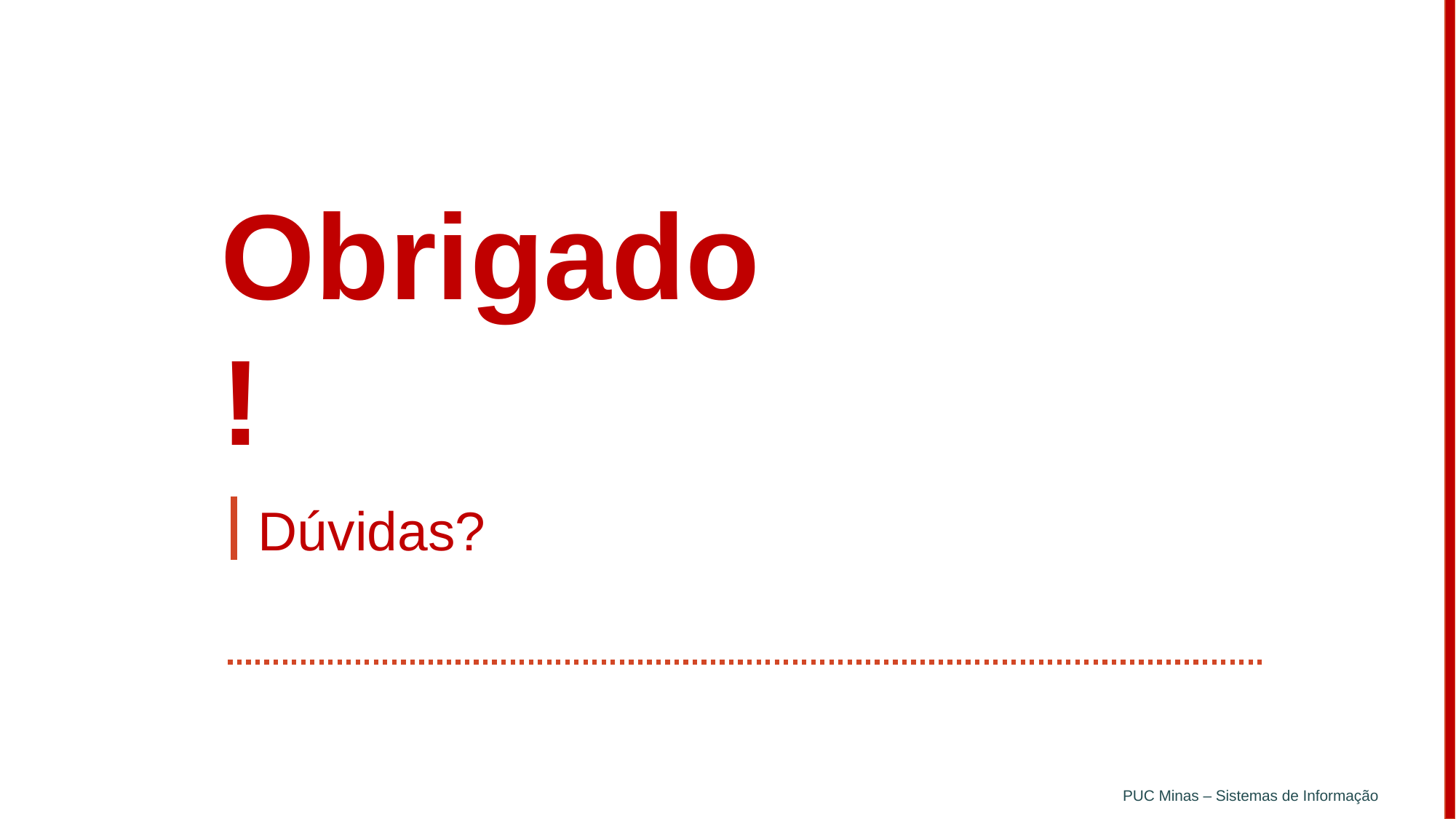

Obrigado!
Dúvidas?
PUC Minas – Sistemas de Informação